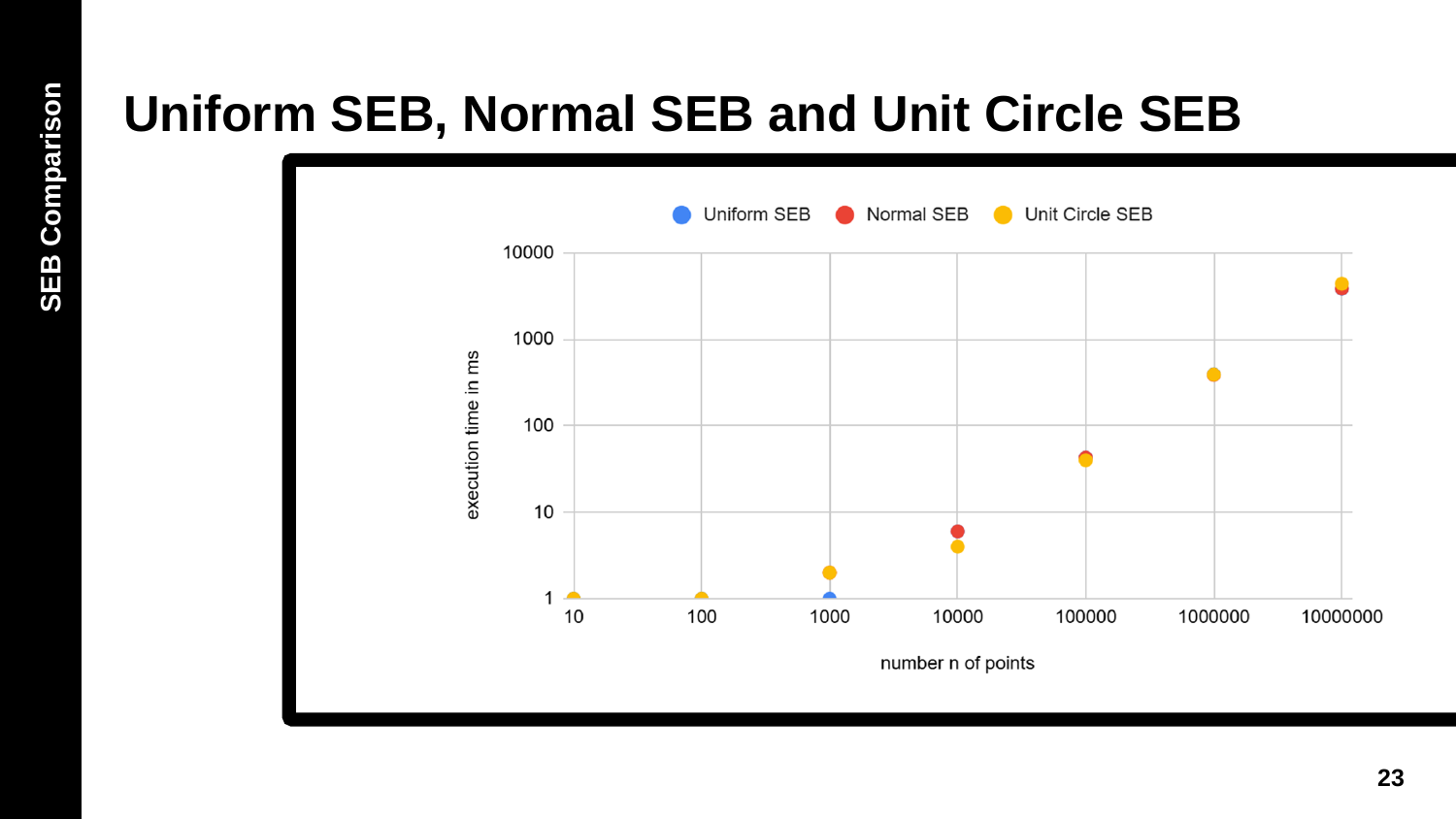

Uniform SEB, Normal SEB and Unit Circle SEB

SEB Comparison
23